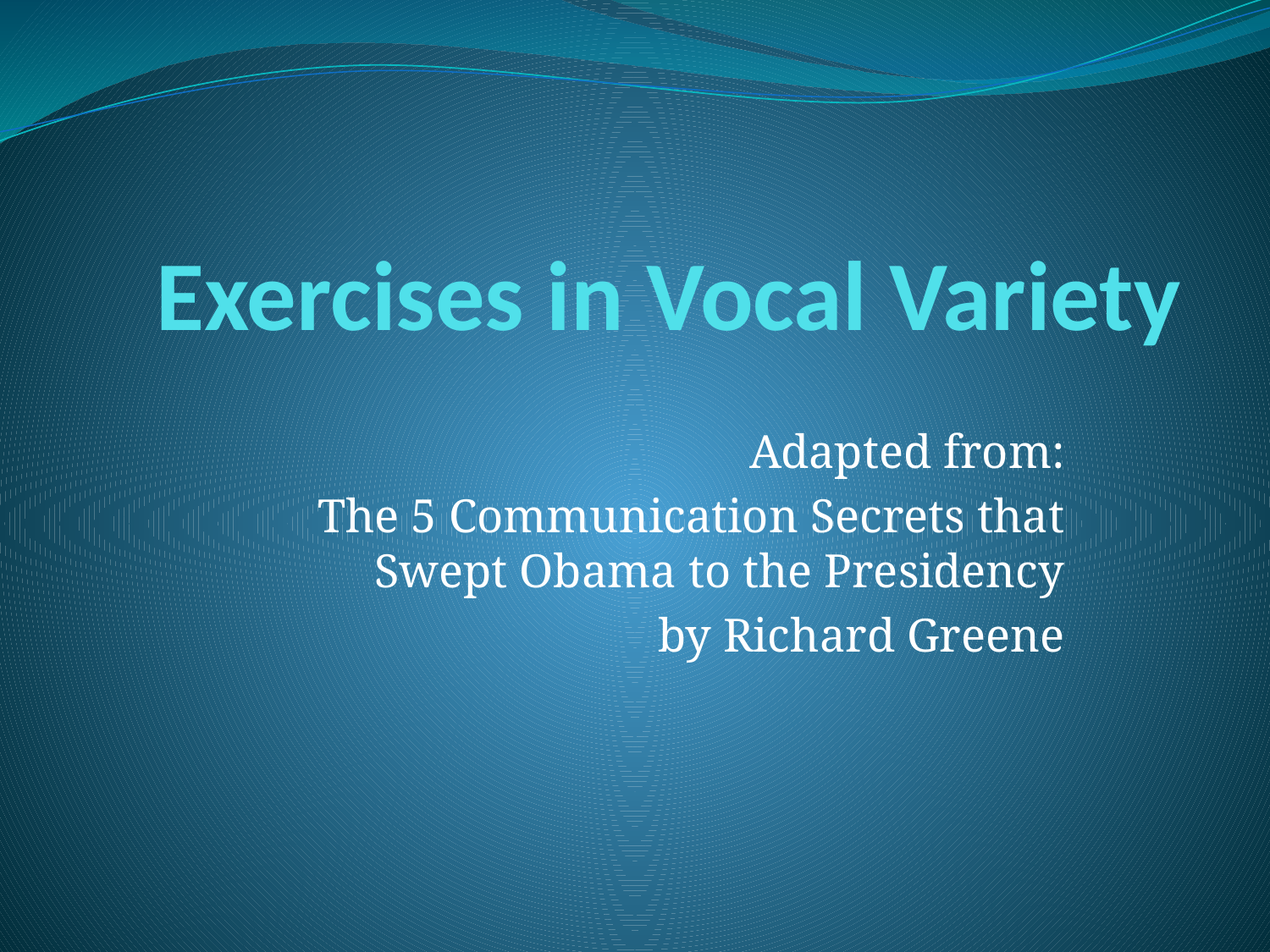

# Exercises in Vocal Variety
Adapted from:
The 5 Communication Secrets that Swept Obama to the Presidency
by Richard Greene